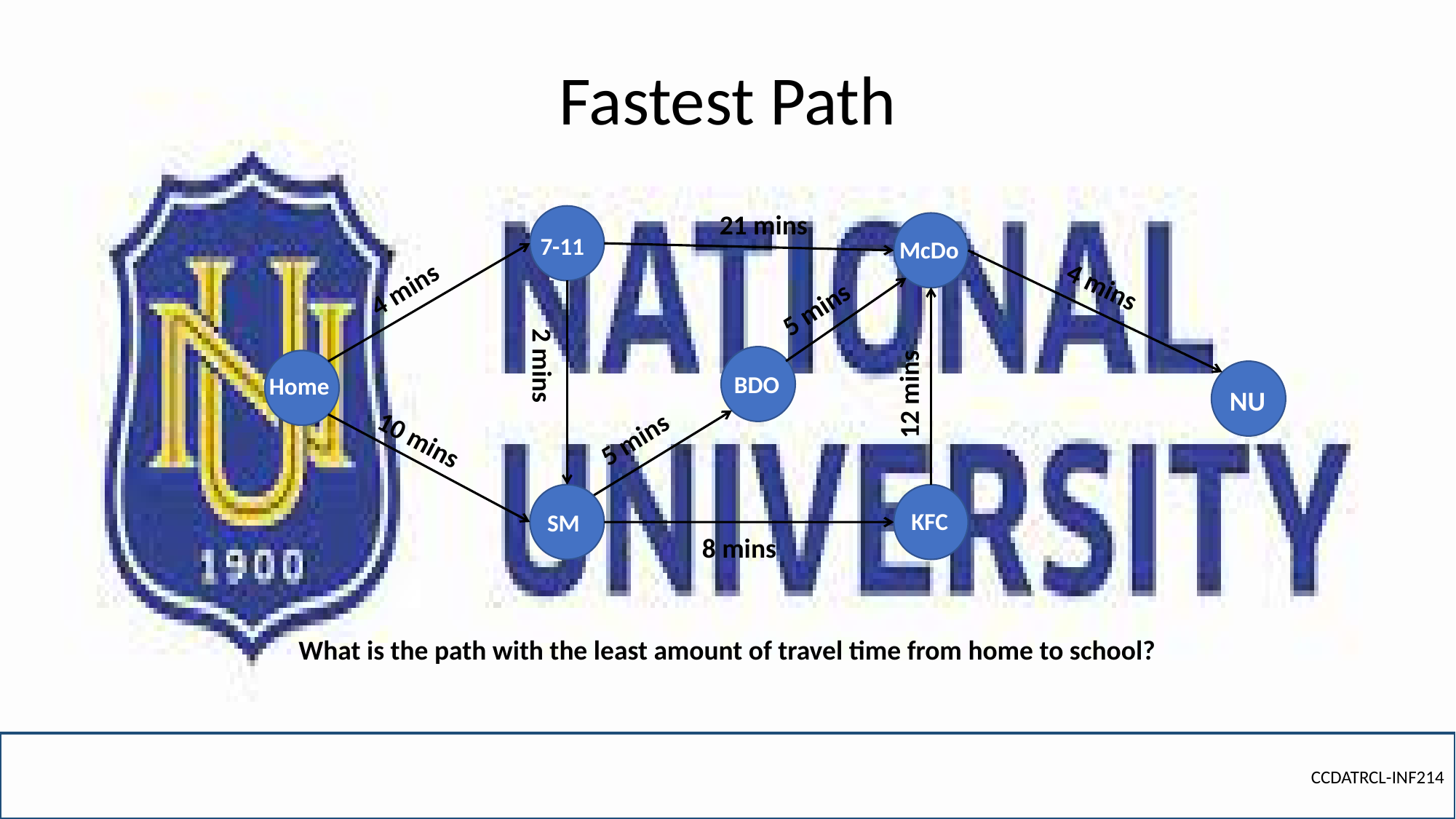

# Fastest Path
21 mins

7-11
McDo
4 mins
4 mins
5 mins

2 mins

BDO
Home
12 mins
NU
5 mins
10 mins

KFC
SM
8 mins
What is the path with the least amount of travel time from home to school?
CCDATRCL-INF214